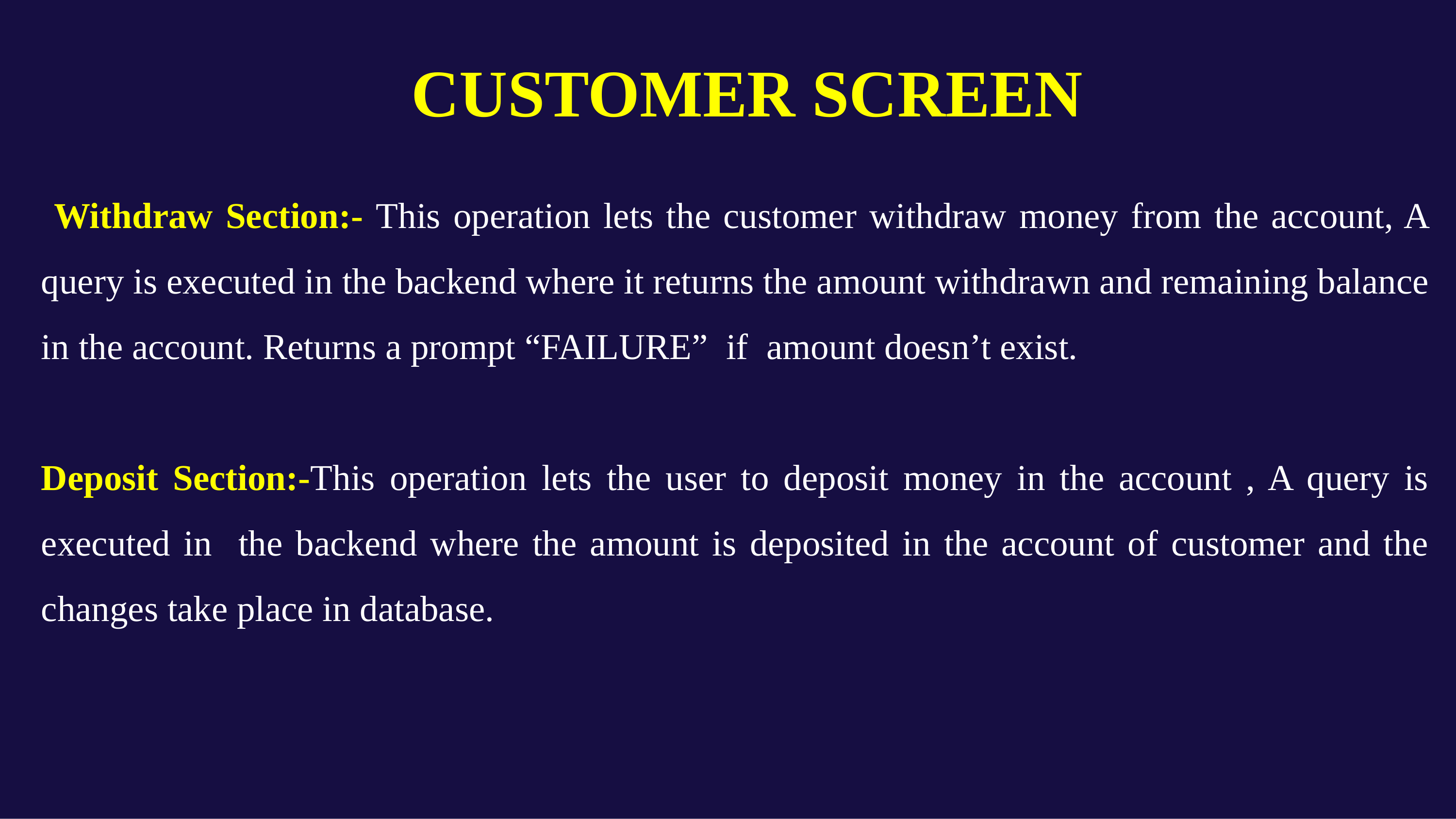

CUSTOMER SCREEN
 Withdraw Section:- This operation lets the customer withdraw money from the account, A query is executed in the backend where it returns the amount withdrawn and remaining balance in the account. Returns a prompt “FAILURE”  if  amount doesn’t exist.

Deposit Section:-This operation lets the user to deposit money in the account , A query is executed in  the backend where the amount is deposited in the account of customer and the changes take place in database.